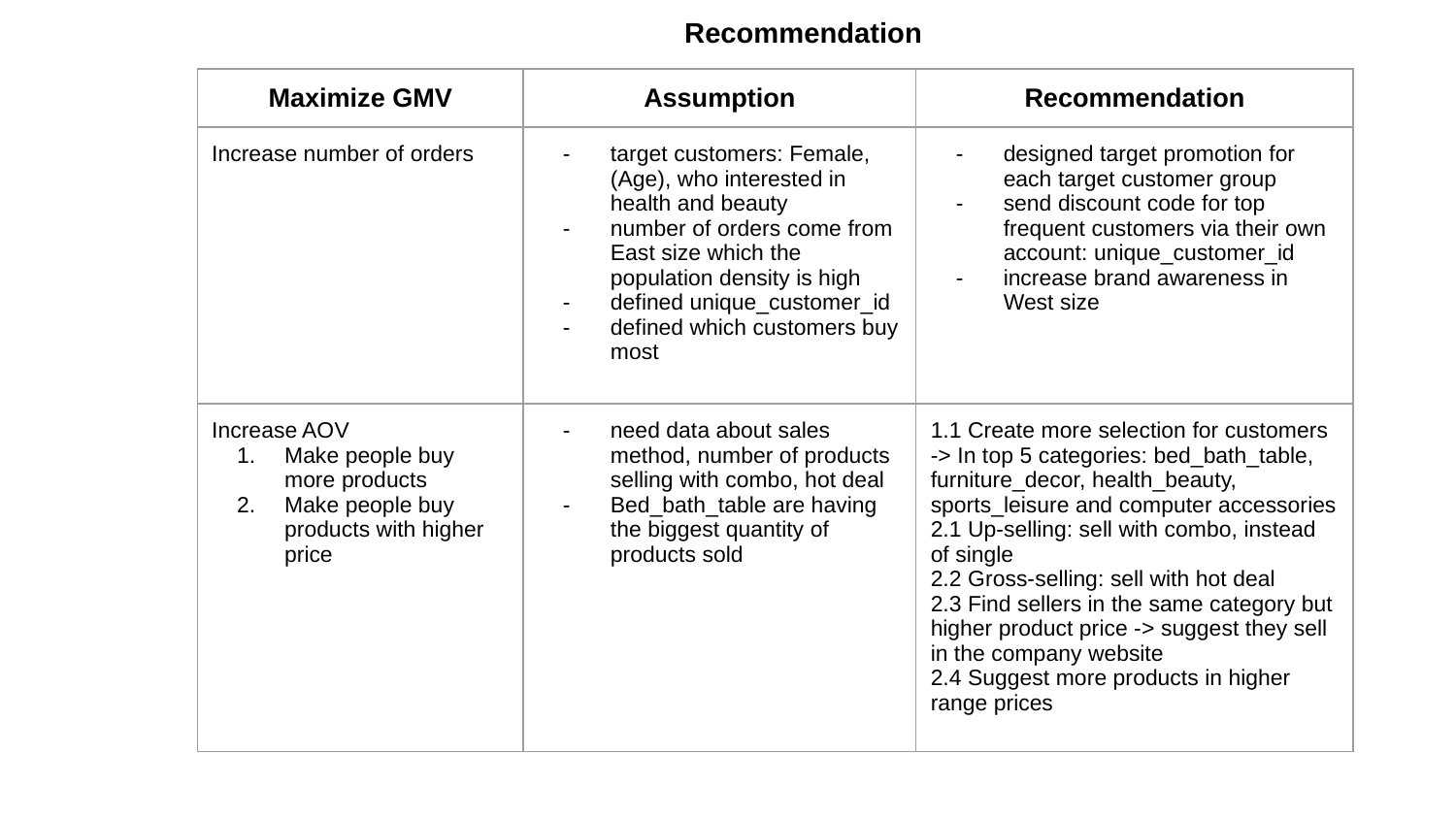

Recommendation
| Maximize GMV | Assumption | Recommendation |
| --- | --- | --- |
| Increase number of orders | target customers: Female, (Age), who interested in health and beauty number of orders come from East size which the population density is high defined unique\_customer\_id defined which customers buy most | designed target promotion for each target customer group send discount code for top frequent customers via their own account: unique\_customer\_id increase brand awareness in West size |
| Increase AOV Make people buy more products Make people buy products with higher price | need data about sales method, number of products selling with combo, hot deal Bed\_bath\_table are having the biggest quantity of products sold | 1.1 Create more selection for customers -> In top 5 categories: bed\_bath\_table, furniture\_decor, health\_beauty, sports\_leisure and computer accessories 2.1 Up-selling: sell with combo, instead of single 2.2 Gross-selling: sell with hot deal 2.3 Find sellers in the same category but higher product price -> suggest they sell in the company website 2.4 Suggest more products in higher range prices |